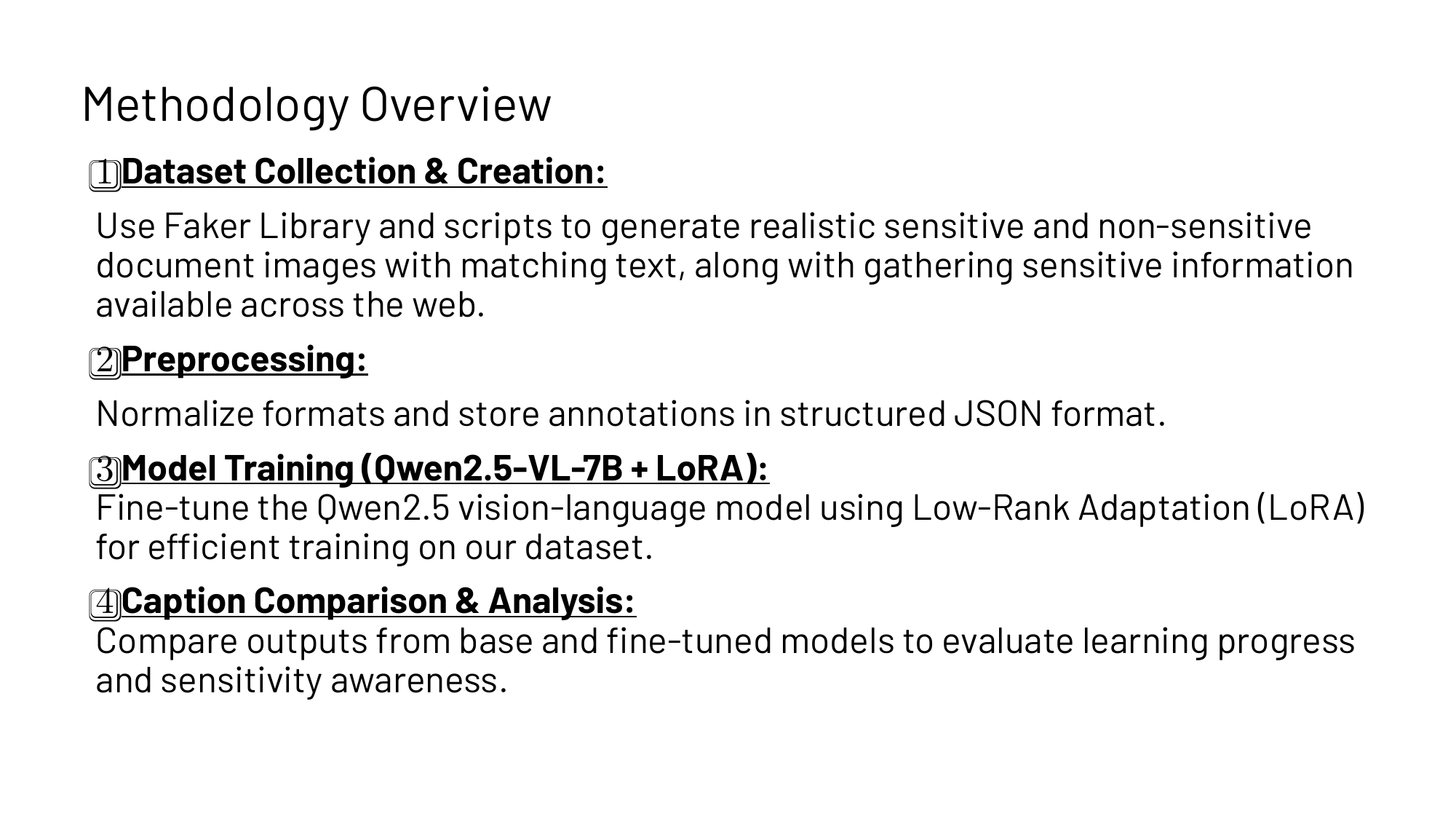

# Methodology Overview
1️⃣ Dataset Collection & Creation:
Use Faker Library and scripts to generate realistic sensitive and non-sensitive document images with matching text, along with gathering sensitive information available across the web.
2️⃣ Preprocessing:
Normalize formats and store annotations in structured JSON format.
3️⃣ Model Training (Qwen2.5-VL-7B + LoRA):
Fine-tune the Qwen2.5 vision-language model using Low-Rank Adaptation (LoRA) for efficient training on our dataset.
4️⃣ Caption Comparison & Analysis:
Compare outputs from base and fine-tuned models to evaluate learning progress and sensitivity awareness.